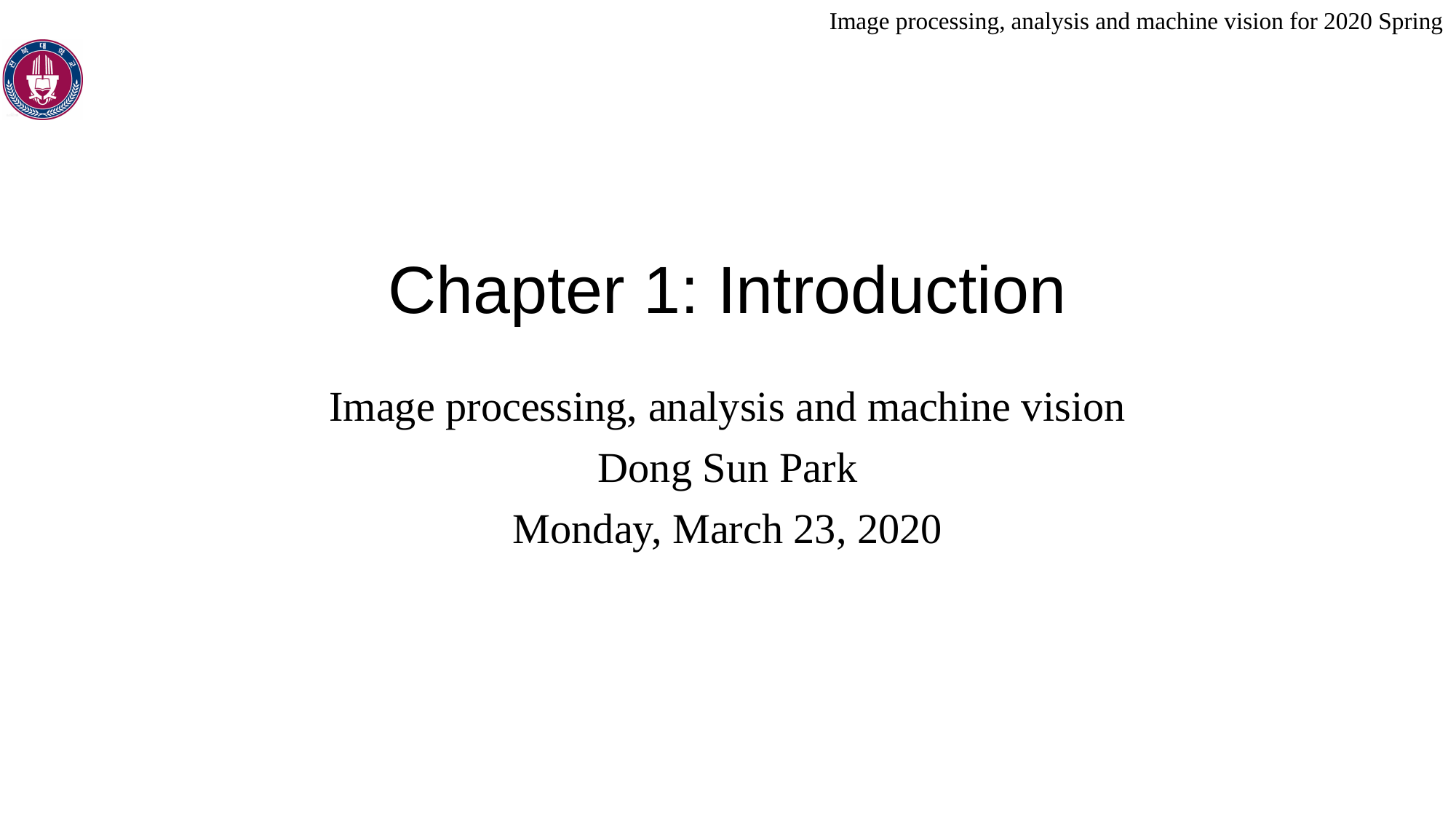

# Chapter 1: Introduction
Image processing, analysis and machine vision
Dong Sun Park
Monday, March 23, 2020